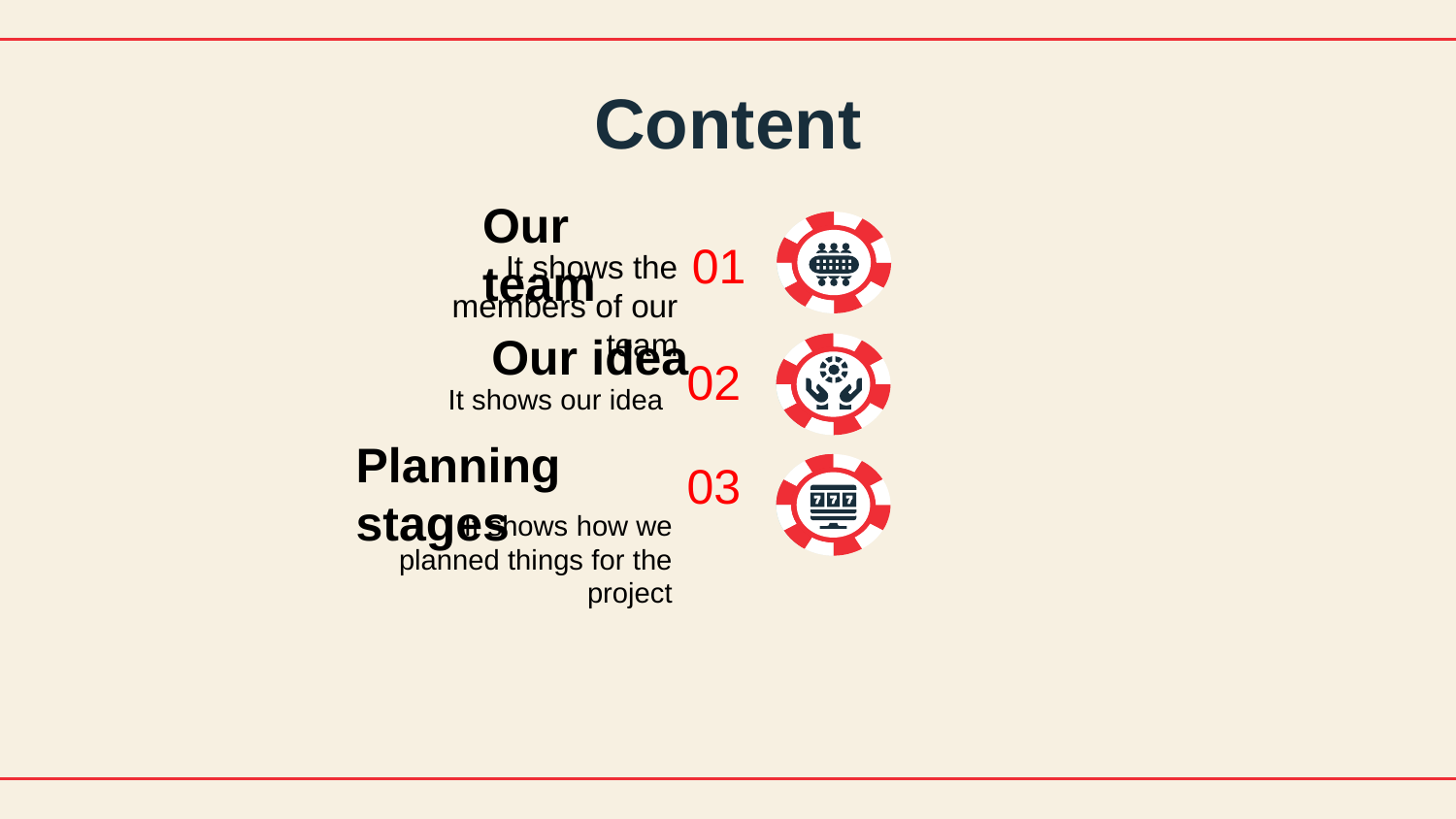

# Content
Our team

01
It shows the members of our team

Our idea

02

It shows our idea
Planning stages
03

It shows how we planned things for the project